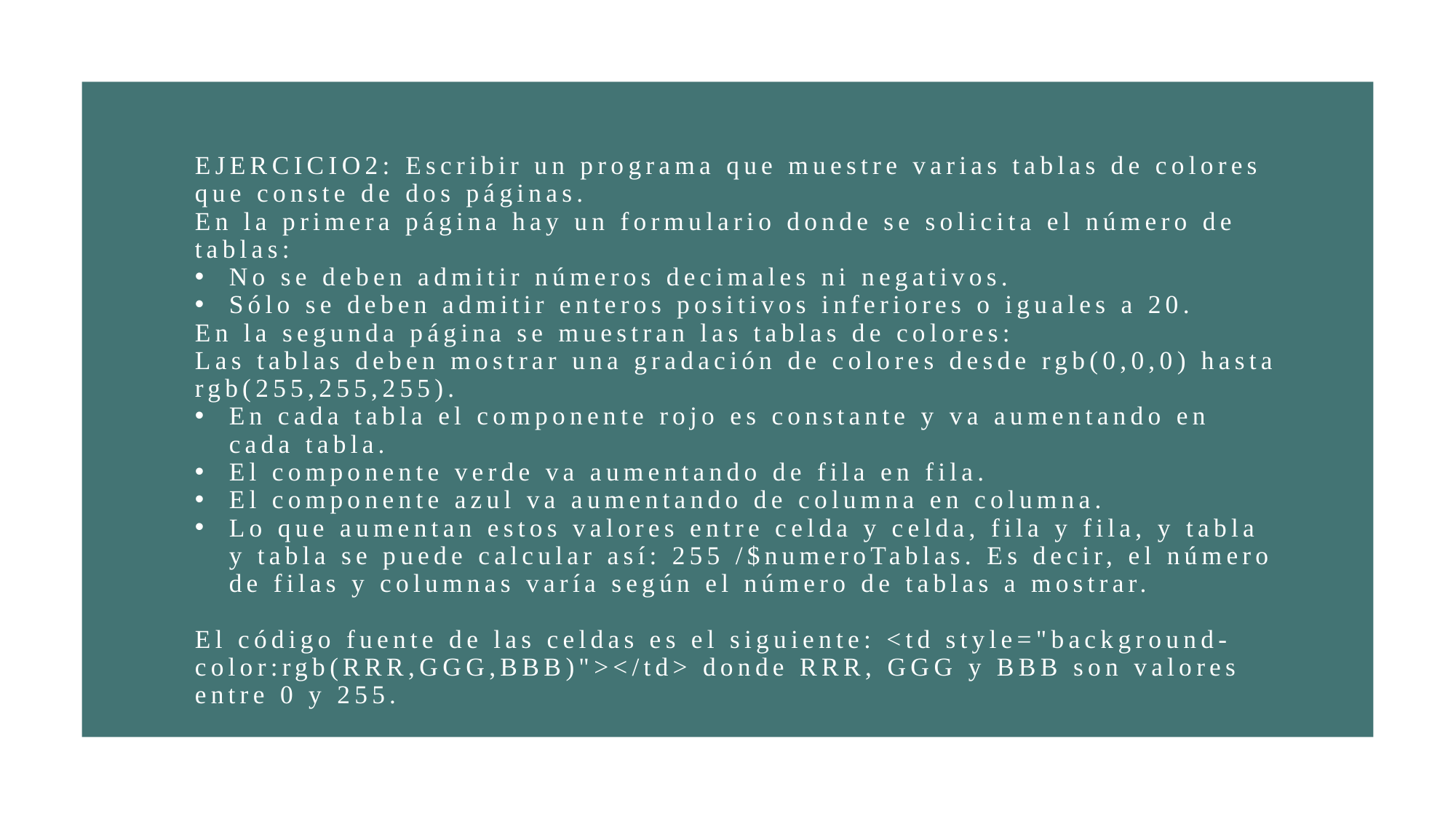

# Ejercicio2: Escribir un programa que muestre varias tablas de colores que conste de dos páginas.
En la primera página hay un formulario donde se solicita el número de tablas:
No se deben admitir números decimales ni negativos.
Sólo se deben admitir enteros positivos inferiores o iguales a 20.
En la segunda página se muestran las tablas de colores:
Las tablas deben mostrar una gradación de colores desde rgb(0,0,0) hasta rgb(255,255,255).
En cada tabla el componente rojo es constante y va aumentando en cada tabla.
El componente verde va aumentando de fila en fila.
El componente azul va aumentando de columna en columna.
Lo que aumentan estos valores entre celda y celda, fila y fila, y tabla y tabla se puede calcular así: 255 /$numeroTablas. Es decir, el número de filas y columnas varía según el número de tablas a mostrar.

El código fuente de las celdas es el siguiente: <td style="background-color:rgb(RRR,GGG,BBB)"></td> donde RRR, GGG y BBB son valores entre 0 y 255.